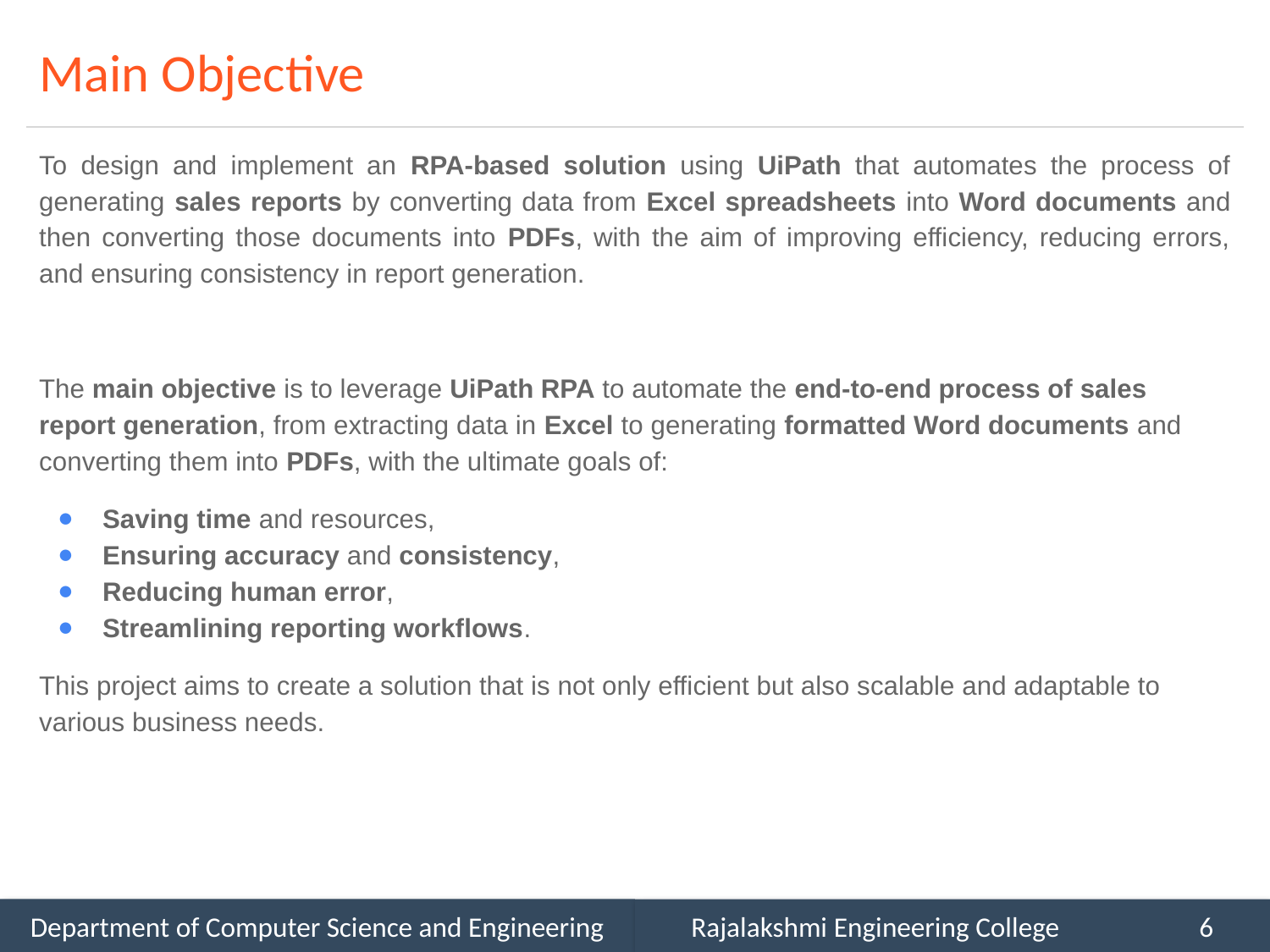

# Main Objective
To design and implement an RPA-based solution using UiPath that automates the process of generating sales reports by converting data from Excel spreadsheets into Word documents and then converting those documents into PDFs, with the aim of improving efficiency, reducing errors, and ensuring consistency in report generation.

The main objective is to leverage UiPath RPA to automate the end-to-end process of sales report generation, from extracting data in Excel to generating formatted Word documents and converting them into PDFs, with the ultimate goals of:
Saving time and resources,
Ensuring accuracy and consistency,
Reducing human error,
Streamlining reporting workflows.
This project aims to create a solution that is not only efficient but also scalable and adaptable to various business needs.